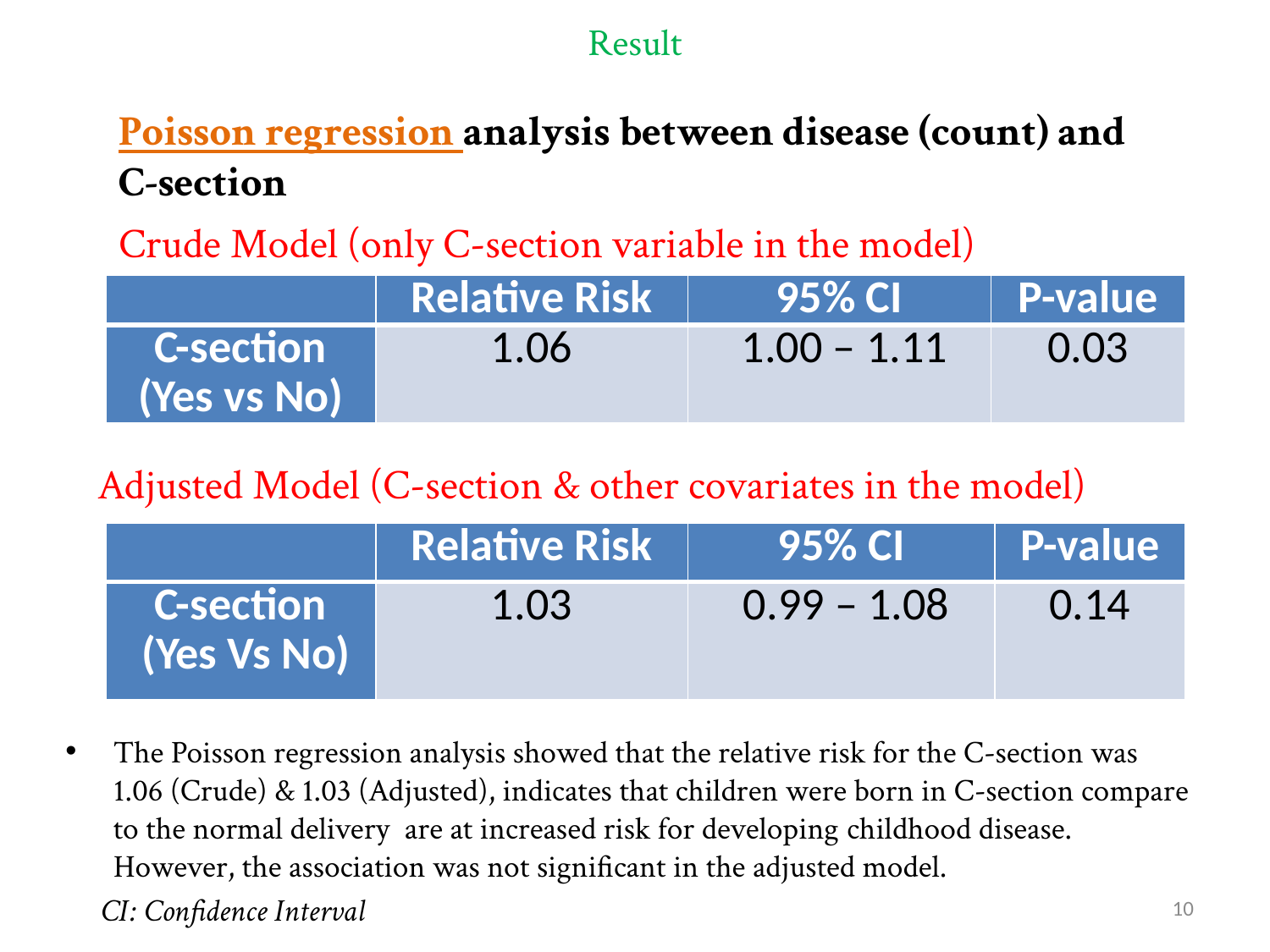

# Result
Poisson regression analysis between disease (count) and C-section
Crude Model (only C-section variable in the model)
|  | Relative Risk | 95% CI | P-value |
| --- | --- | --- | --- |
| C-section (Yes vs No) | 1.06 | 1.00 – 1.11 | 0.03 |
Adjusted Model (C-section & other covariates in the model)
|  | Relative Risk | 95% CI | P-value |
| --- | --- | --- | --- |
| C-section (Yes Vs No) | 1.03 | 0.99 – 1.08 | 0.14 |
The Poisson regression analysis showed that the relative risk for the C-section was 1.06 (Crude) & 1.03 (Adjusted), indicates that children were born in C-section compare to the normal delivery  are at increased risk for developing childhood disease. However, the association was not significant in the adjusted model.
     CI: Confidence Interval
10